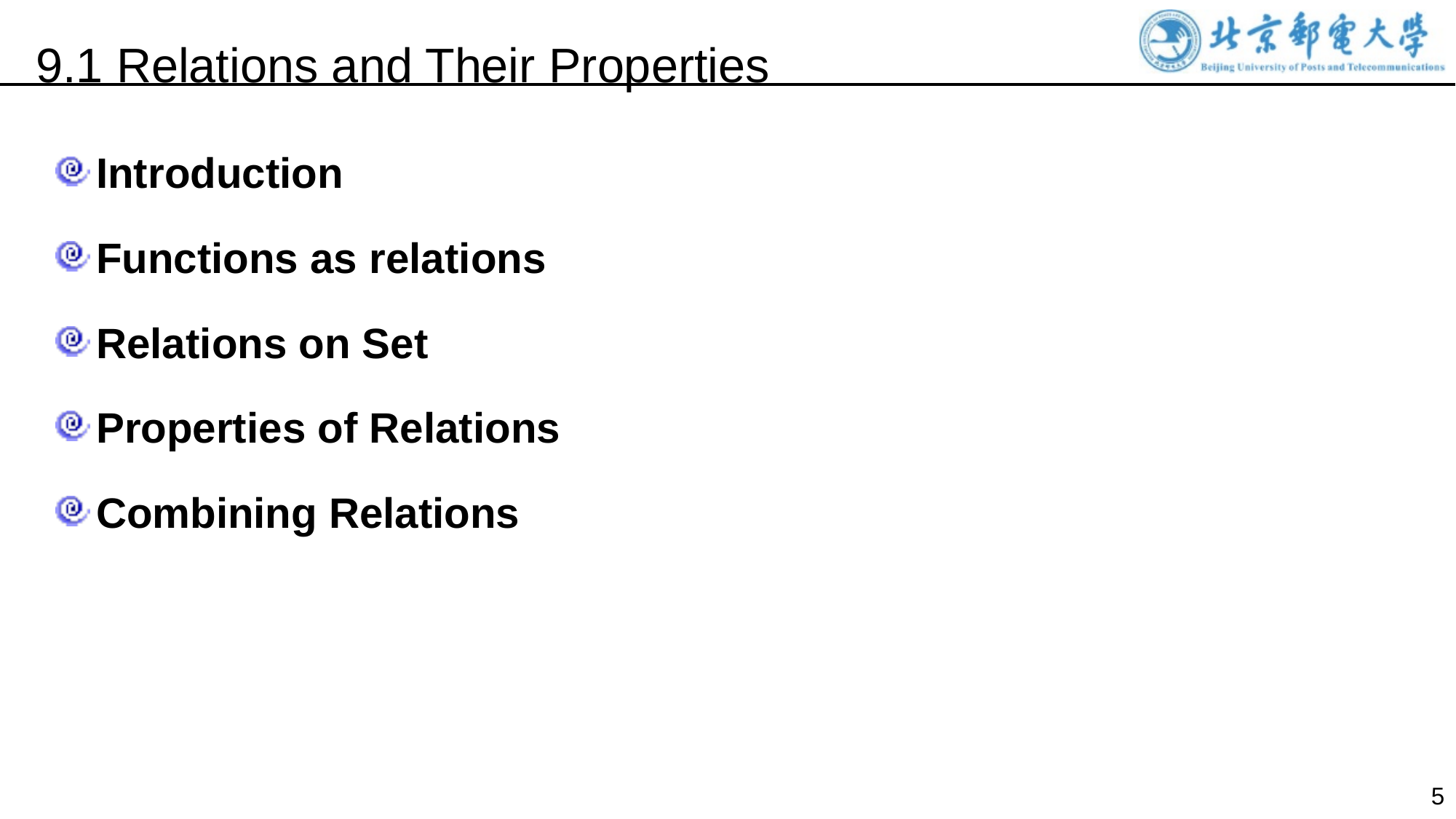

9.1 Relations and Their Properties
Introduction
Functions as relations
Relations on Set
Properties of Relations
Combining Relations